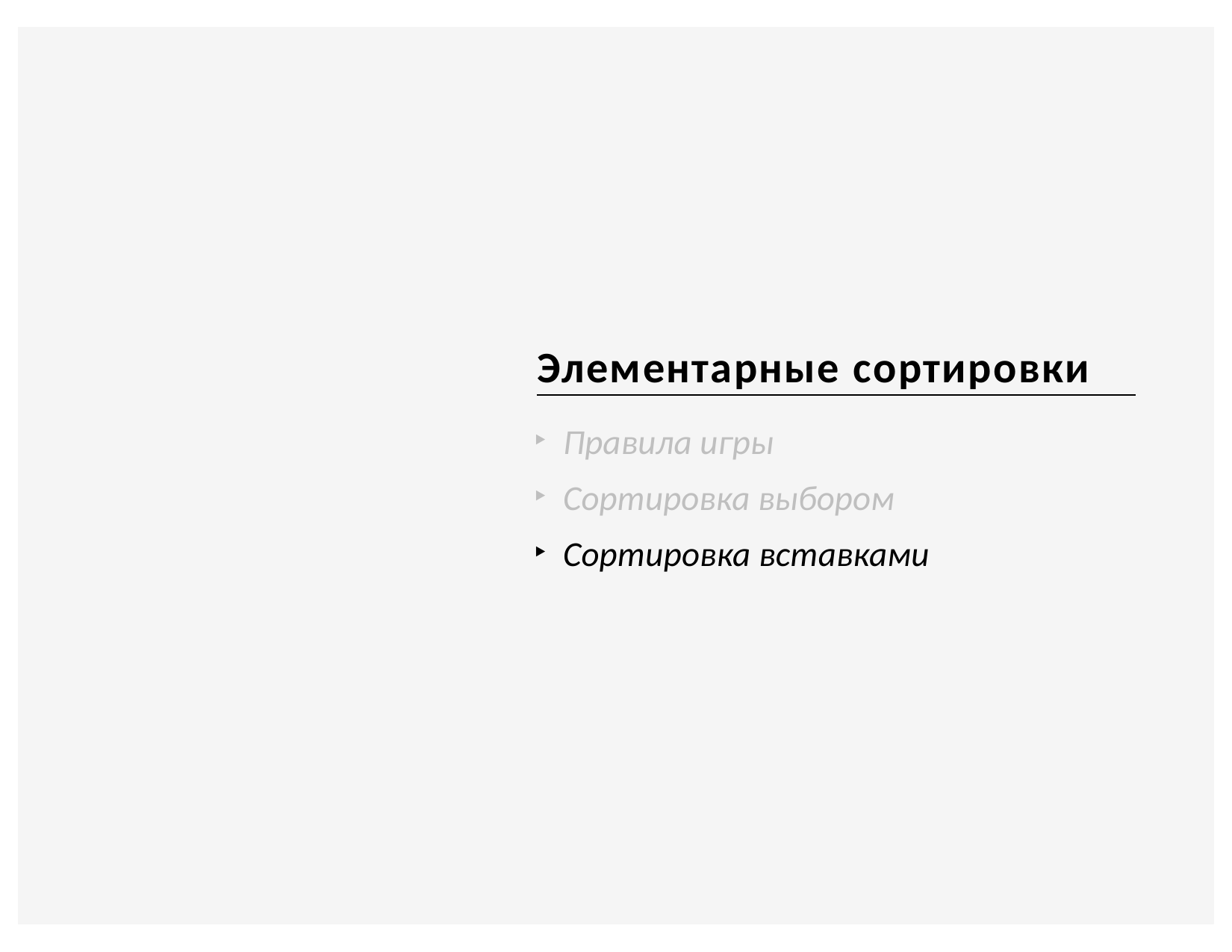

Элементарные сортировки

Правила игры
Сортировка выбором
Сортировка вставками